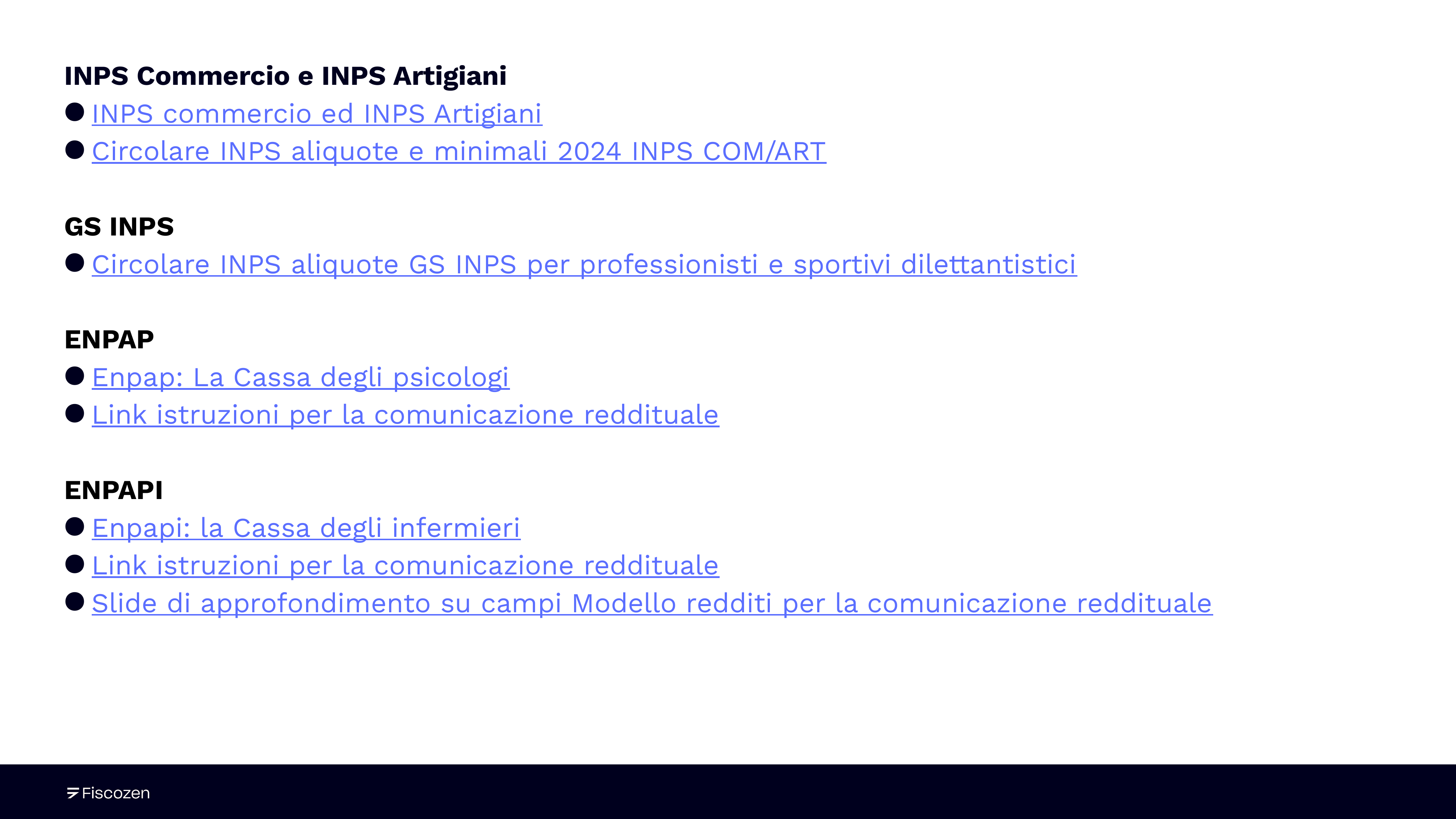

INPS Commercio e INPS Artigiani
INPS commercio ed INPS Artigiani
Circolare INPS aliquote e minimali 2024 INPS COM/ART

GS INPS
Circolare INPS aliquote GS INPS per professionisti e sportivi dilettantistici

ENPAP
Enpap: La Cassa degli psicologi
Link istruzioni per la comunicazione reddituale

ENPAPI
Enpapi: la Cassa degli infermieri
Link istruzioni per la comunicazione reddituale
Slide di approfondimento su campi Modello redditi per la comunicazione reddituale
90